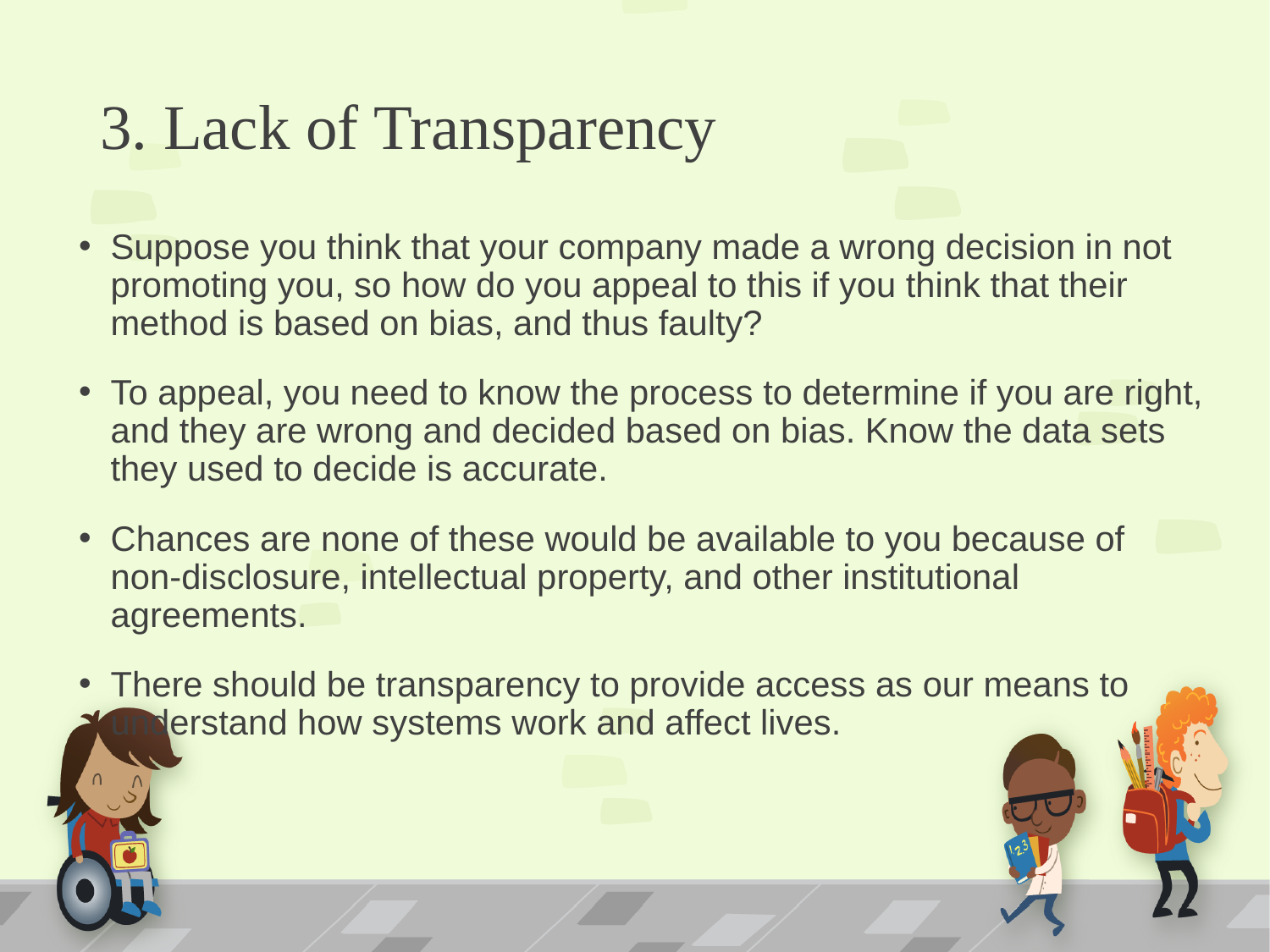

# 3. Lack of Transparency
Suppose you think that your company made a wrong decision in not promoting you, so how do you appeal to this if you think that their method is based on bias, and thus faulty?
To appeal, you need to know the process to determine if you are right, and they are wrong and decided based on bias. Know the data sets they used to decide is accurate.
Chances are none of these would be available to you because of non-disclosure, intellectual property, and other institutional agreements.
There should be transparency to provide access as our means to understand how systems work and affect lives.